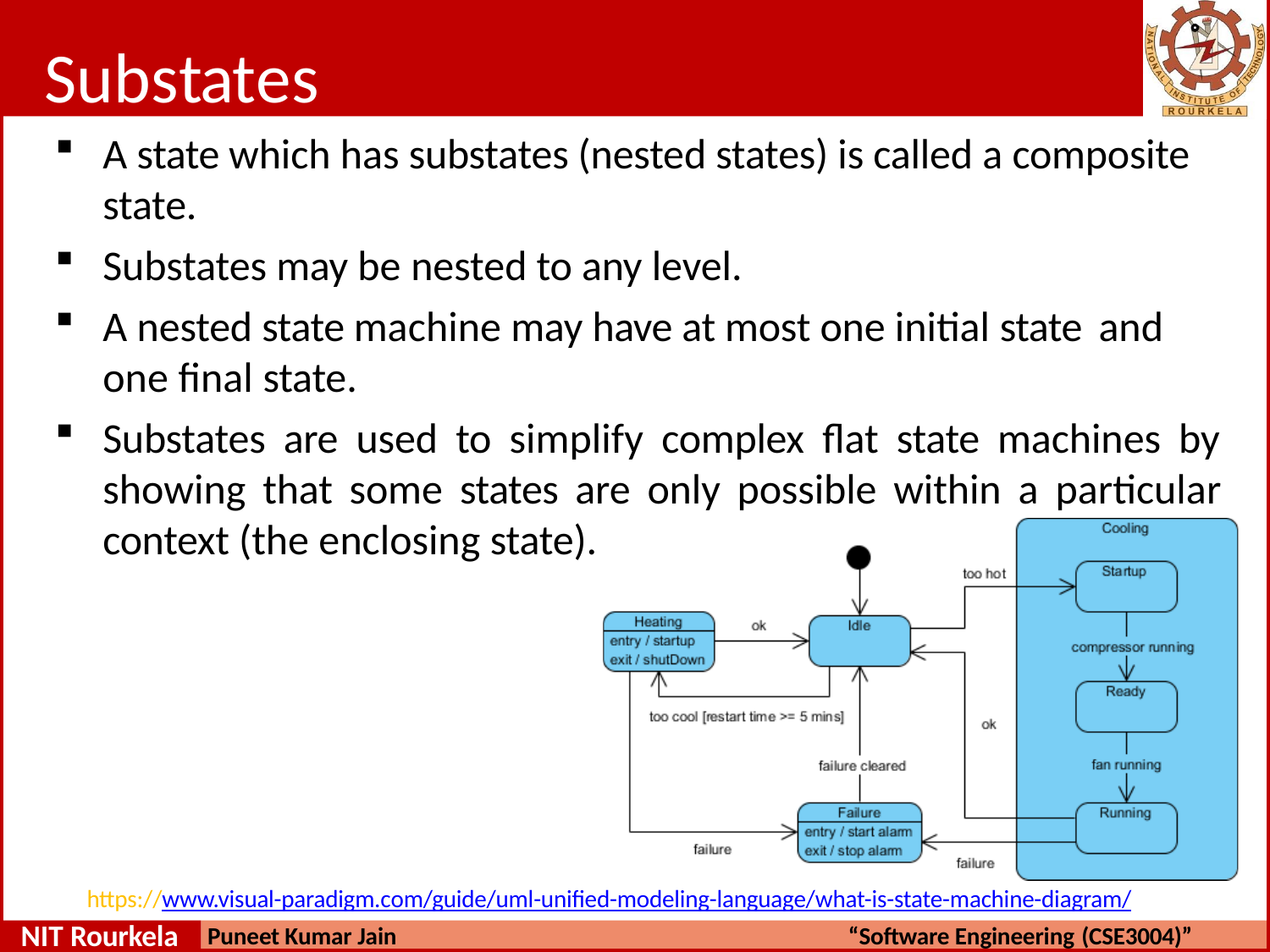

# Substates
A state which has substates (nested states) is called a composite
state.
Substates may be nested to any level.
A nested state machine may have at most one initial state and
one final state.
Substates are used to simplify complex flat state machines by  showing that some states are only possible within a particular  context (the enclosing state).

https://www.visual-paradigm.com/guide/uml-unified-modeling-language/what-is-state-machine-diagram/
NIT Rourkela
Puneet Kumar Jain
“Software Engineering (CSE3004)”